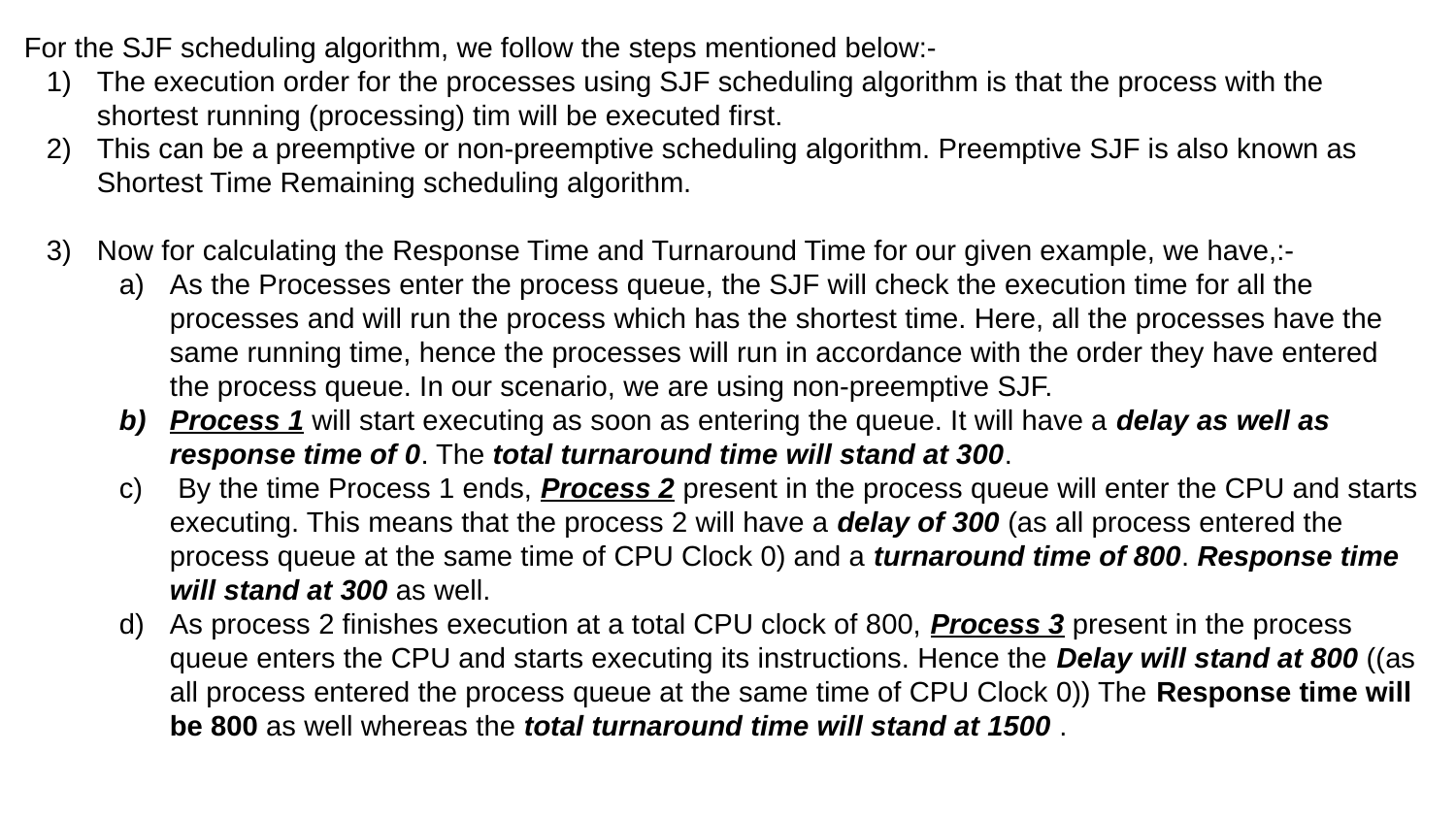

For the SJF scheduling algorithm, we follow the steps mentioned below:-
The execution order for the processes using SJF scheduling algorithm is that the process with the shortest running (processing) tim will be executed first.
This can be a preemptive or non-preemptive scheduling algorithm. Preemptive SJF is also known as Shortest Time Remaining scheduling algorithm.

Now for calculating the Response Time and Turnaround Time for our given example, we have,:-
As the Processes enter the process queue, the SJF will check the execution time for all the processes and will run the process which has the shortest time. Here, all the processes have the same running time, hence the processes will run in accordance with the order they have entered the process queue. In our scenario, we are using non-preemptive SJF.
Process 1 will start executing as soon as entering the queue. It will have a delay as well as response time of 0. The total turnaround time will stand at 300.
 By the time Process 1 ends, Process 2 present in the process queue will enter the CPU and starts executing. This means that the process 2 will have a delay of 300 (as all process entered the process queue at the same time of CPU Clock 0) and a turnaround time of 800. Response time will stand at 300 as well.
As process 2 finishes execution at a total CPU clock of 800, Process 3 present in the process queue enters the CPU and starts executing its instructions. Hence the Delay will stand at 800 ((as all process entered the process queue at the same time of CPU Clock 0)) The Response time will be 800 as well whereas the total turnaround time will stand at 1500 .